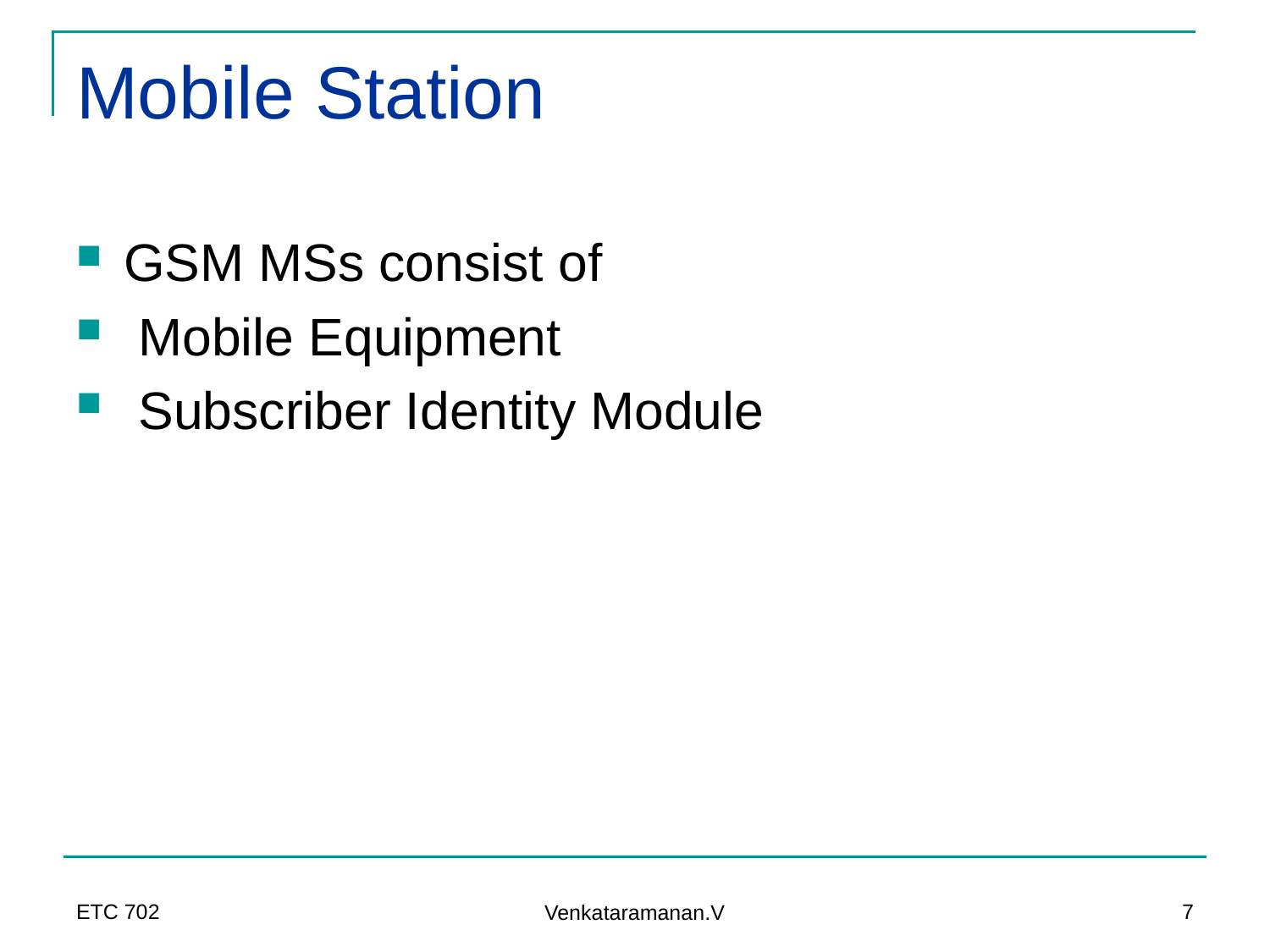

# Mobile Station
GSM MSs consist of
 Mobile Equipment
 Subscriber Identity Module

ETC 702
7
Venkataramanan.V